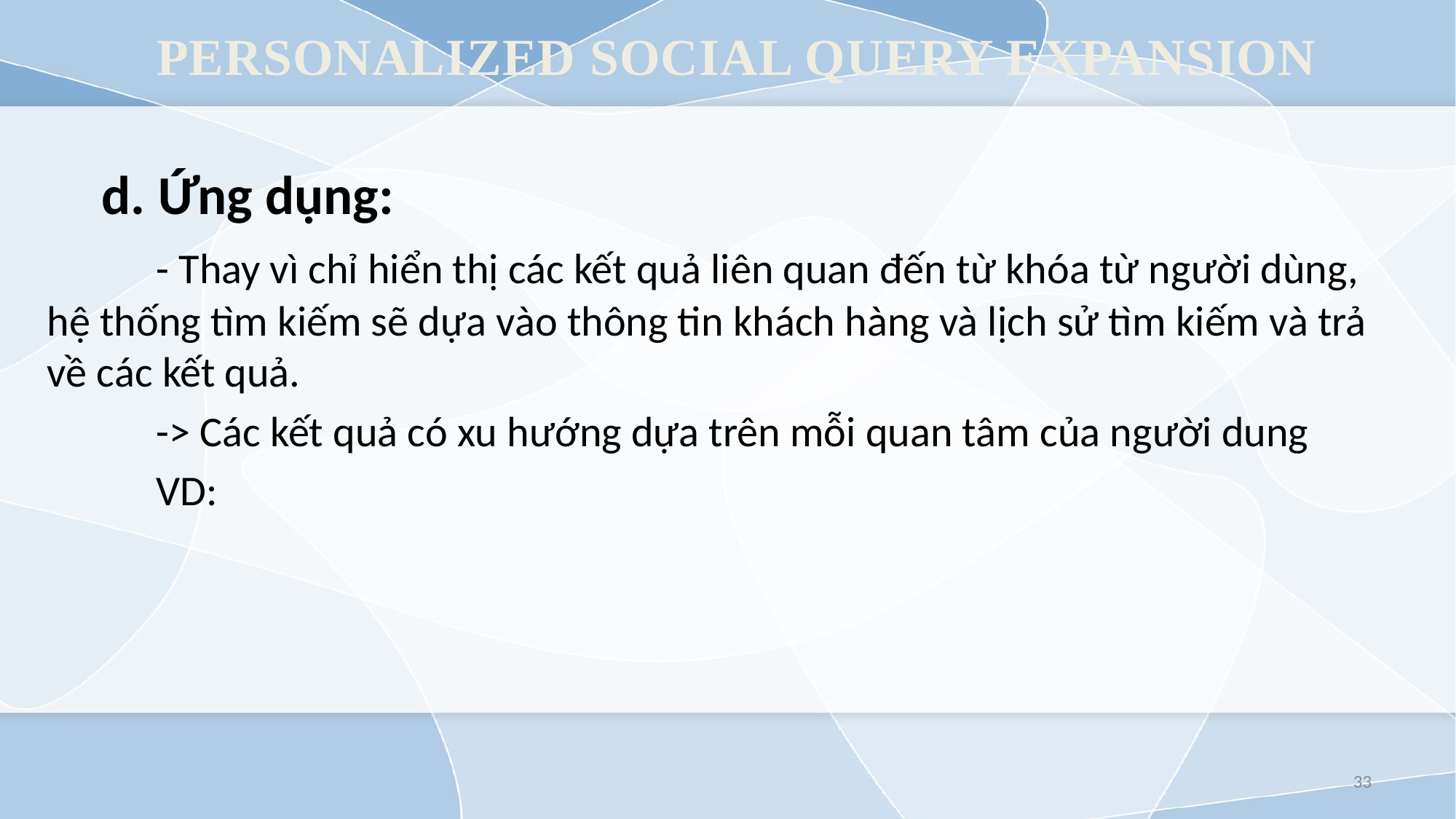

# PERSONALIZED SOCIAL QUERY EXPANSION
d. Ứng dụng:
	- Thay vì chỉ hiển thị các kết quả liên quan đến từ khóa từ người dùng, hệ thống tìm kiếm sẽ dựa vào thông tin khách hàng và lịch sử tìm kiếm và trả về các kết quả.
	-> Các kết quả có xu hướng dựa trên mỗi quan tâm của người dung
	VD:

33